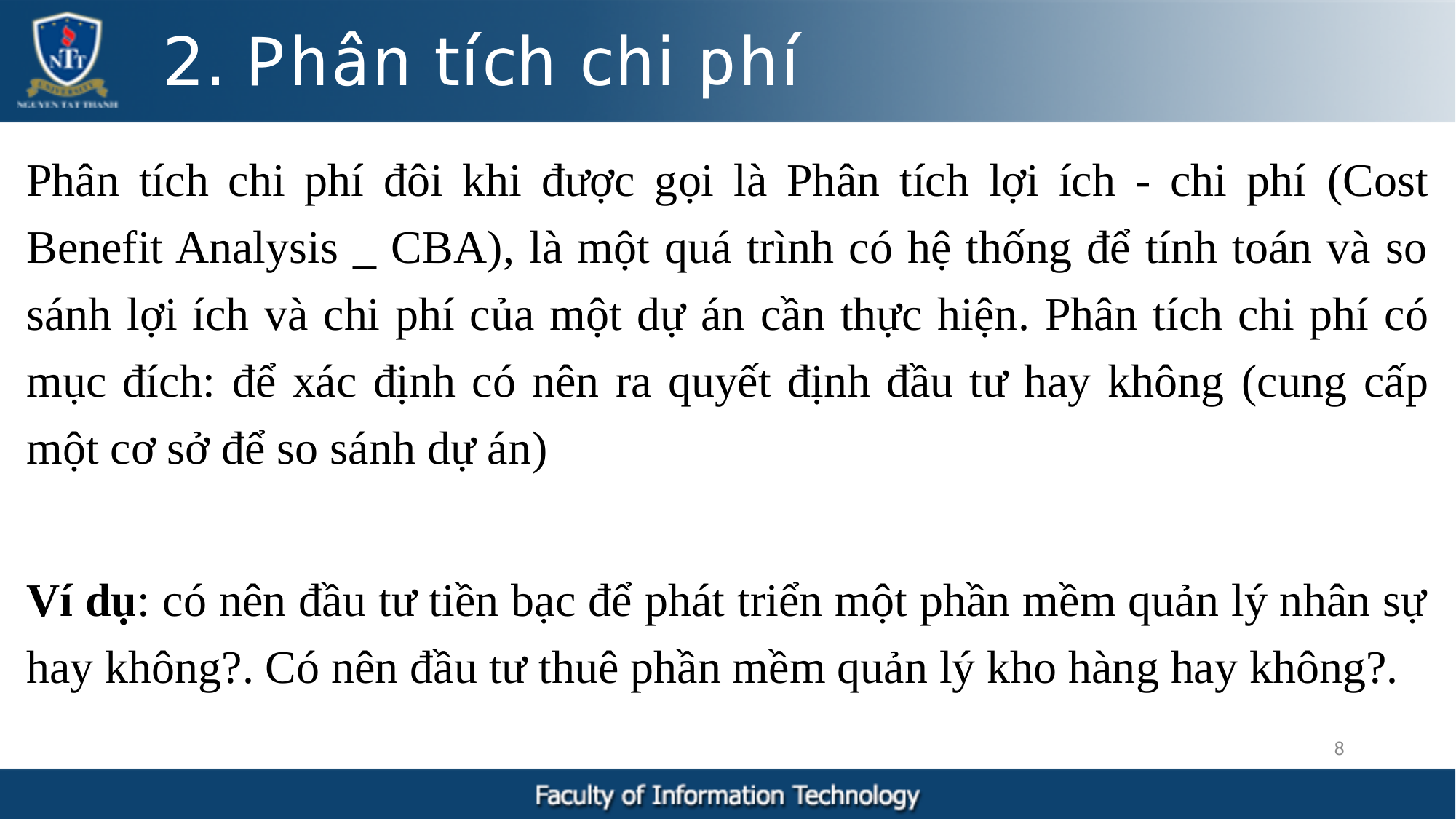

2. Phân tích chi phí
Phân tích chi phí đôi khi được gọi là Phân tích lợi ích - chi phí (Cost Benefit Analysis _ CBA), là một quá trình có hệ thống để tính toán và so sánh lợi ích và chi phí của một dự án cần thực hiện. Phân tích chi phí có mục đích: để xác định có nên ra quyết định đầu tư hay không (cung cấp một cơ sở để so sánh dự án)

Ví dụ: có nên đầu tư tiền bạc để phát triển một phần mềm quản lý nhân sự hay không?. Có nên đầu tư thuê phần mềm quản lý kho hàng hay không?.
8